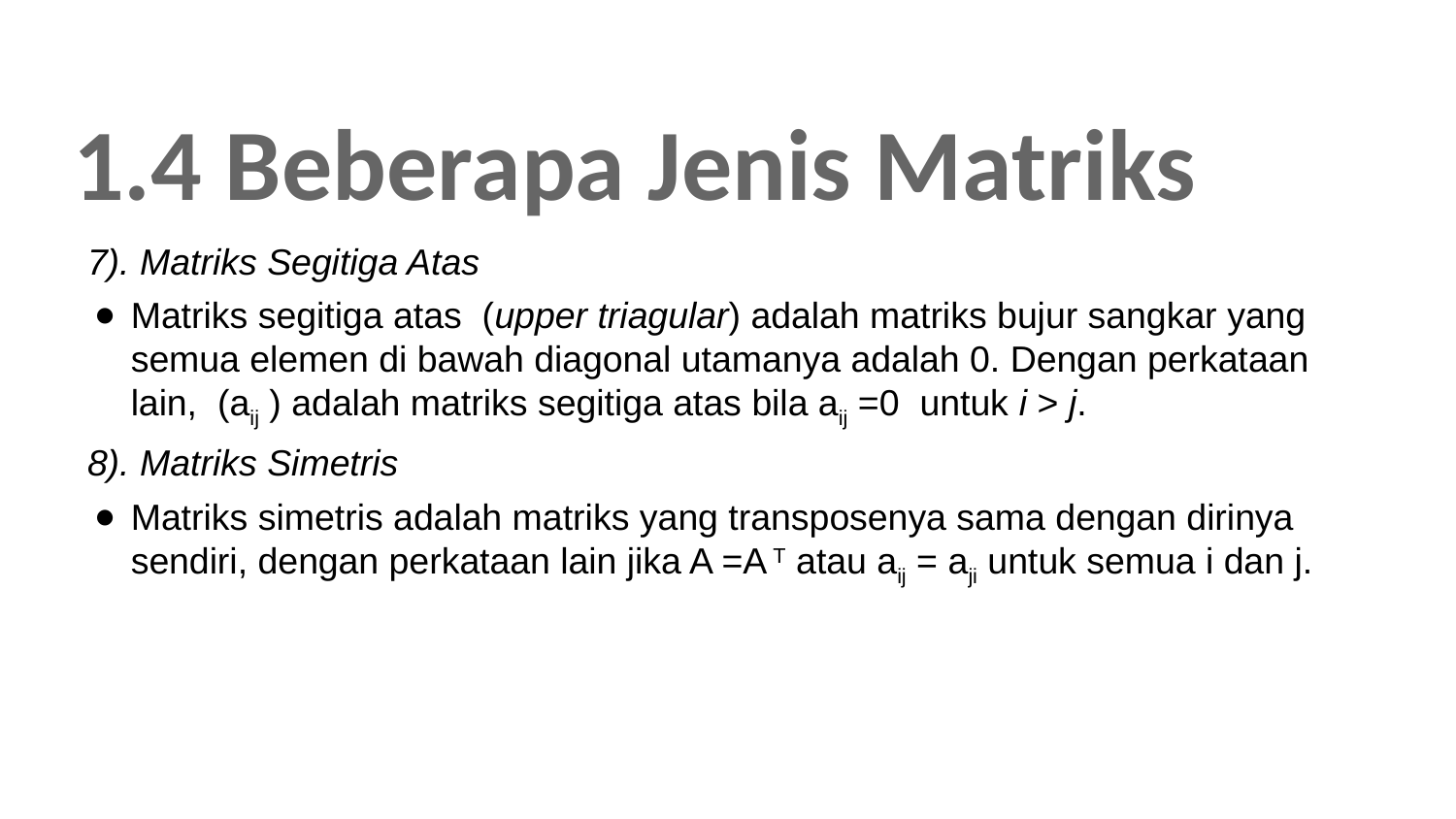

# 1.4 Beberapa Jenis Matriks
7). Matriks Segitiga Atas
Matriks segitiga atas  (upper triagular) adalah matriks bujur sangkar yang semua elemen di bawah diagonal utamanya adalah 0. Dengan perkataan lain,  (aij ) adalah matriks segitiga atas bila aij =0  untuk i > j.
8). Matriks Simetris
Matriks simetris adalah matriks yang transposenya sama dengan dirinya sendiri, dengan perkataan lain jika A =A T atau aij = aji untuk semua i dan j.